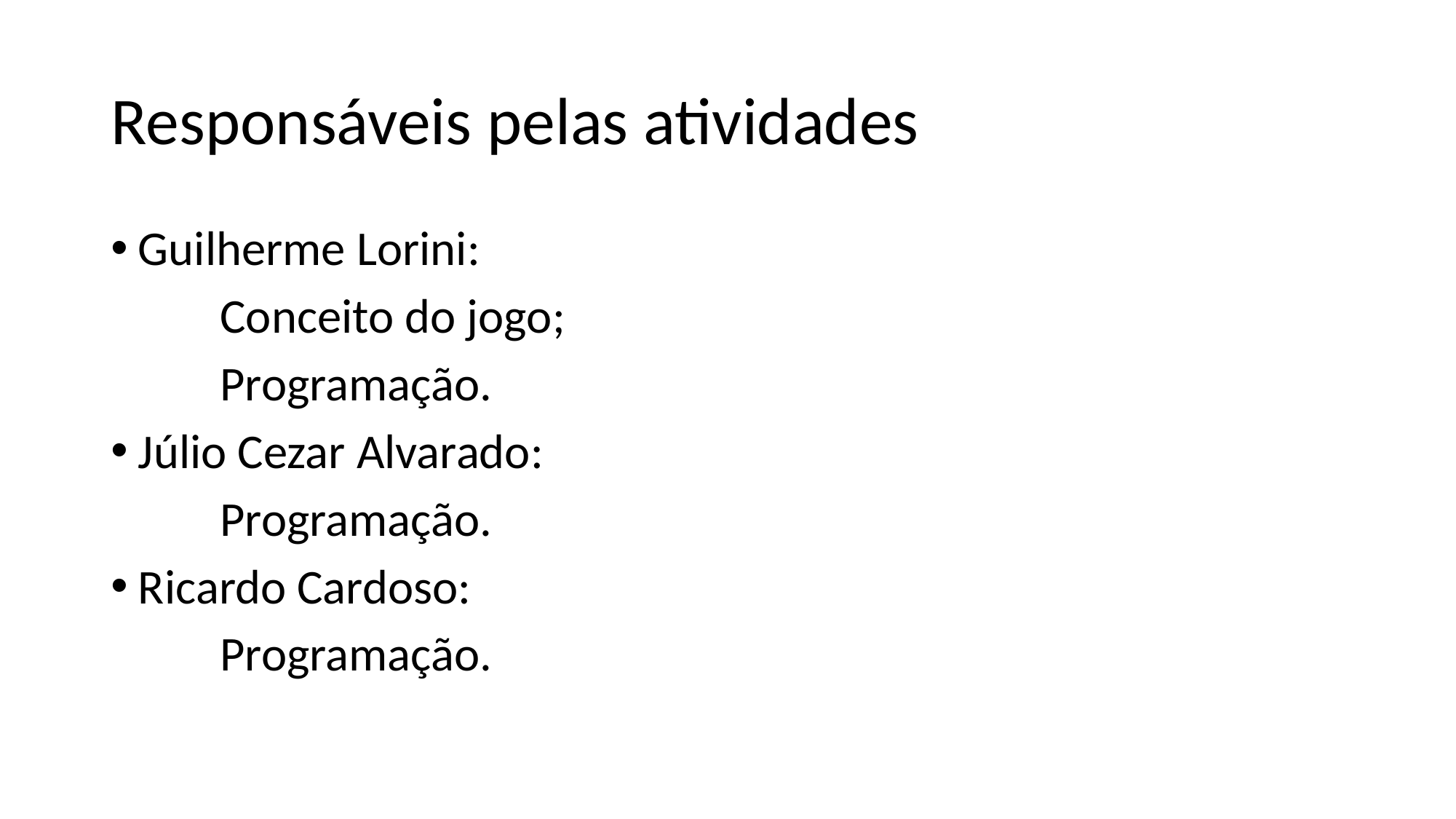

# Responsáveis pelas atividades
Guilherme Lorini:
	Conceito do jogo;
	Programação.
Júlio Cezar Alvarado:
	Programação.
Ricardo Cardoso:
	Programação.